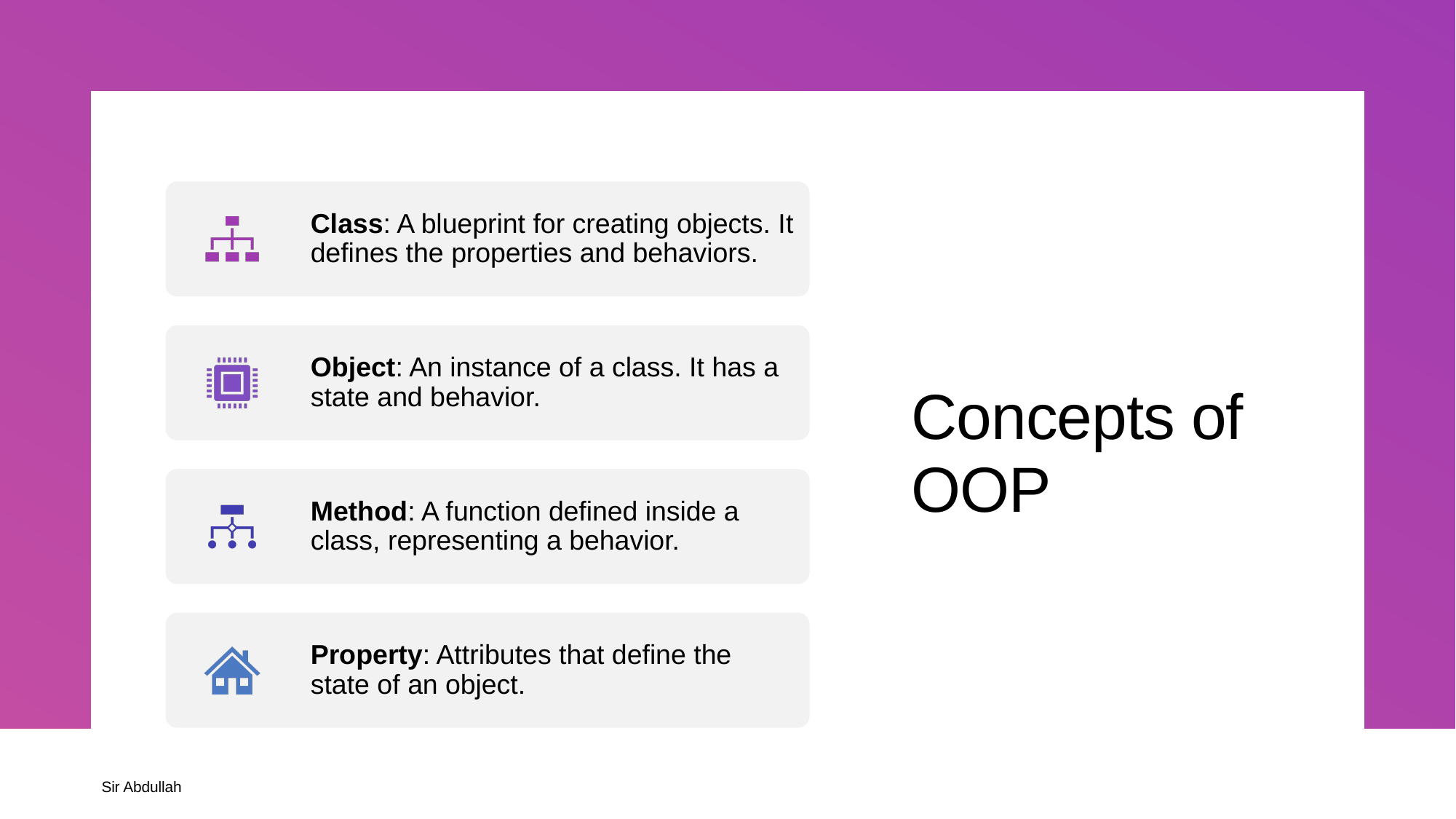

Class: A blueprint for creating objects. It defines the properties and behaviors.
Object: An instance of a class. It has a state and behavior.
Method: A function defined inside a class, representing a behavior.
Property: Attributes that define the state of an object.
# Concepts of OOP
Sir Abdullah